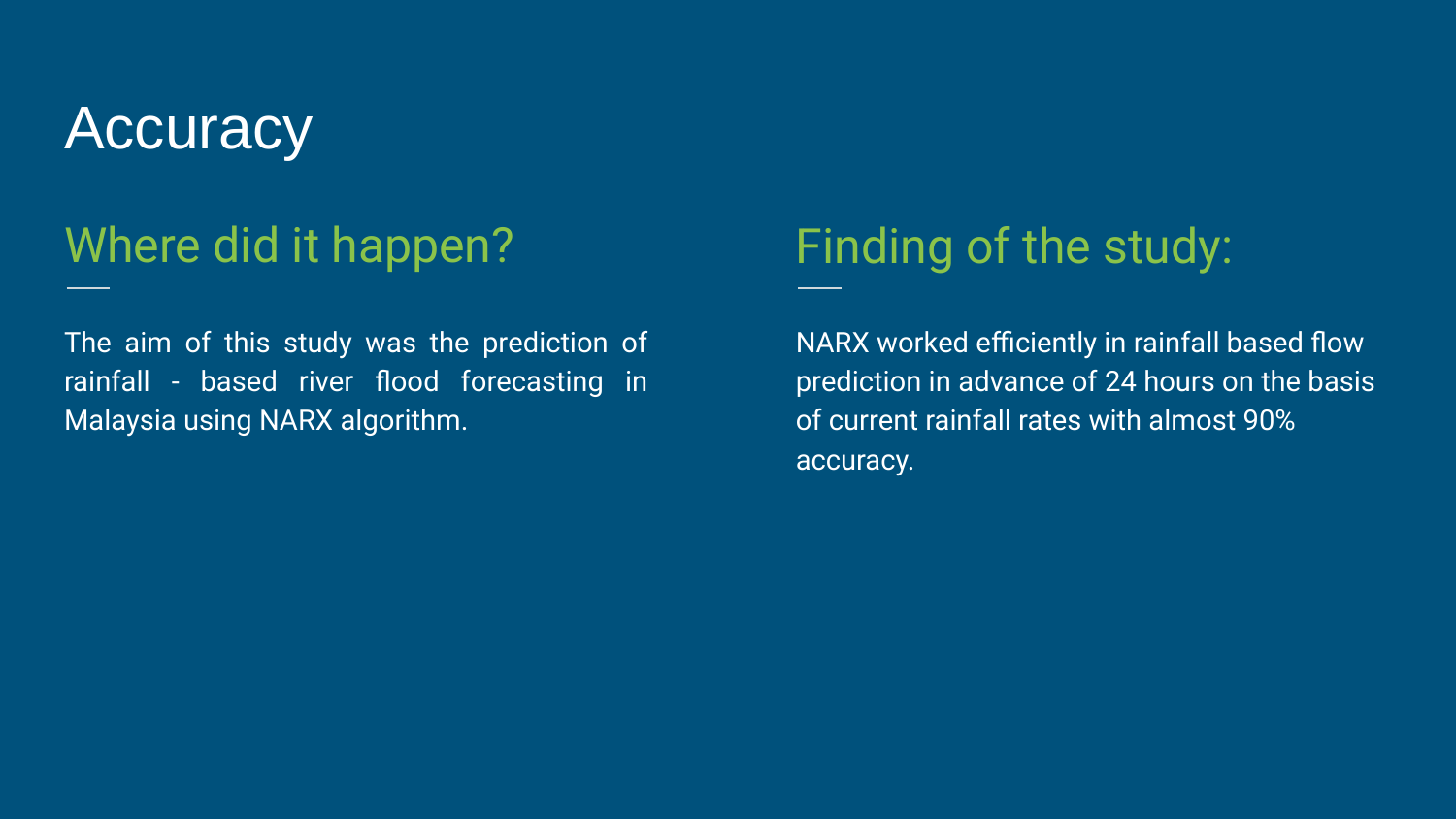

Accuracy
Where did it happen?
Finding of the study:
The aim of this study was the prediction of rainfall - based river flood forecasting in Malaysia using NARX algorithm.

NARX worked efficiently in rainfall based flow prediction in advance of 24 hours on the basis of current rainfall rates with almost 90% accuracy.